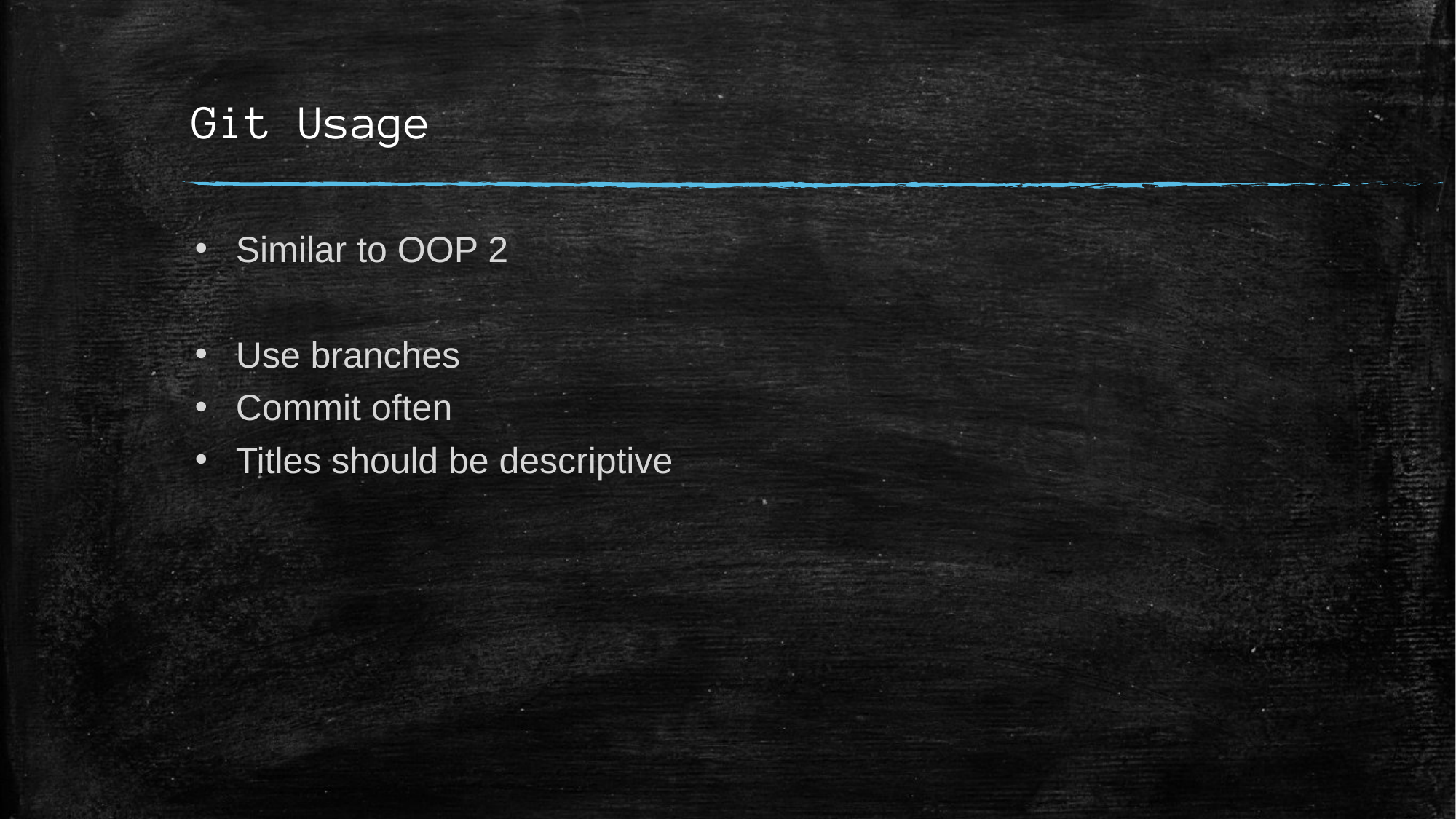

# Git Usage

Similar to OOP 2

Use branches
Commit often
Titles should be descriptive